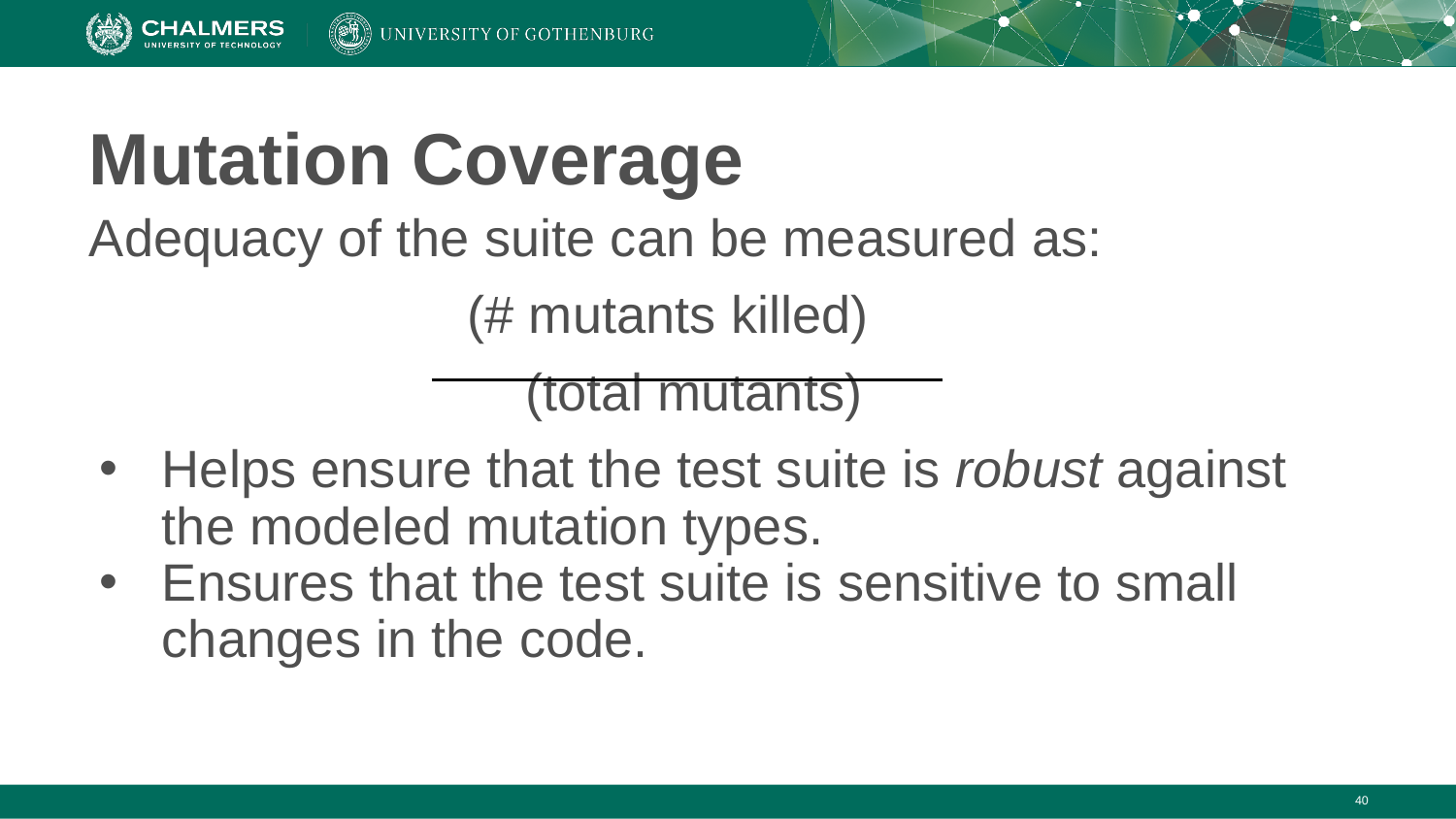

# Mutation Coverage
Adequacy of the suite can be measured as:
 (# mutants killed)
(total mutants)
Helps ensure that the test suite is robust against the modeled mutation types.
Ensures that the test suite is sensitive to small changes in the code.
40